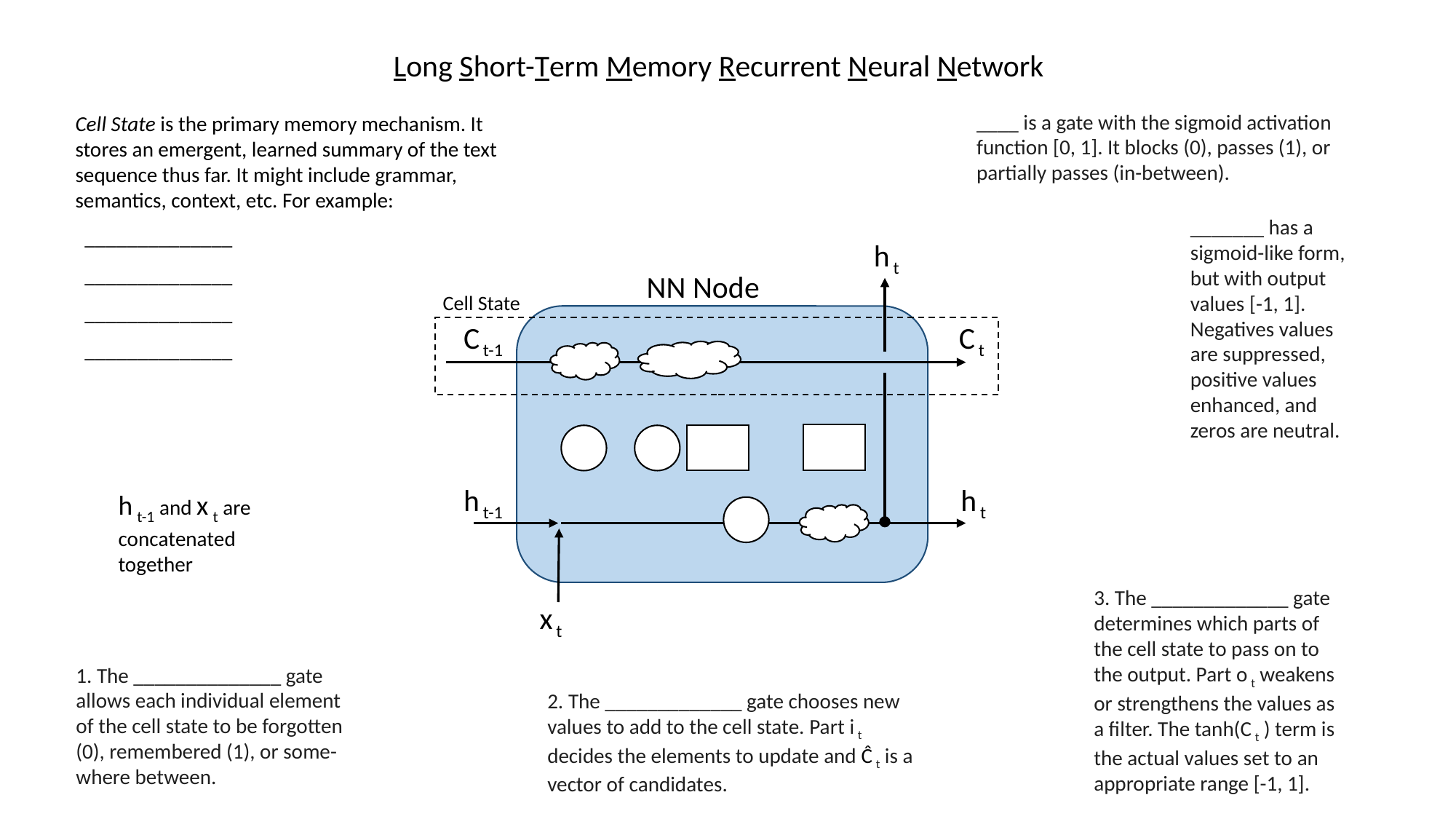

Long Short-Term Memory Recurrent Neural Network
____ is a gate with the sigmoid activation function [0, 1]. It blocks (0), passes (1), or partially passes (in-between).
Cell State is the primary memory mechanism. It stores an emergent, learned summary of the text sequence thus far. It might include grammar, semantics, context, etc. For example:
  ______________
  ______________
  ______________
  ______________
_______ has a sigmoid-like form, but with output values [-1, 1]. Negatives values are suppressed, positive values enhanced, and zeros are neutral.
ht
NN Node
Cell State

Ct-1
Ct

ht-1
ht
ht-1 and xt are concatenated together

3. The _____________ gate determines which parts of the cell state to pass on to the output. Part ot weakens or strengthens the values as a filter. The tanh(Ct ) term is the actual values set to an appropriate range [-1, 1].
xt
1. The ______________ gate allows each individual element of the cell state to be forgotten (0), remembered (1), or some-where between.
2. The _____________ gate chooses new values to add to the cell state. Part it decides the elements to update and Ĉt is a vector of candidates.